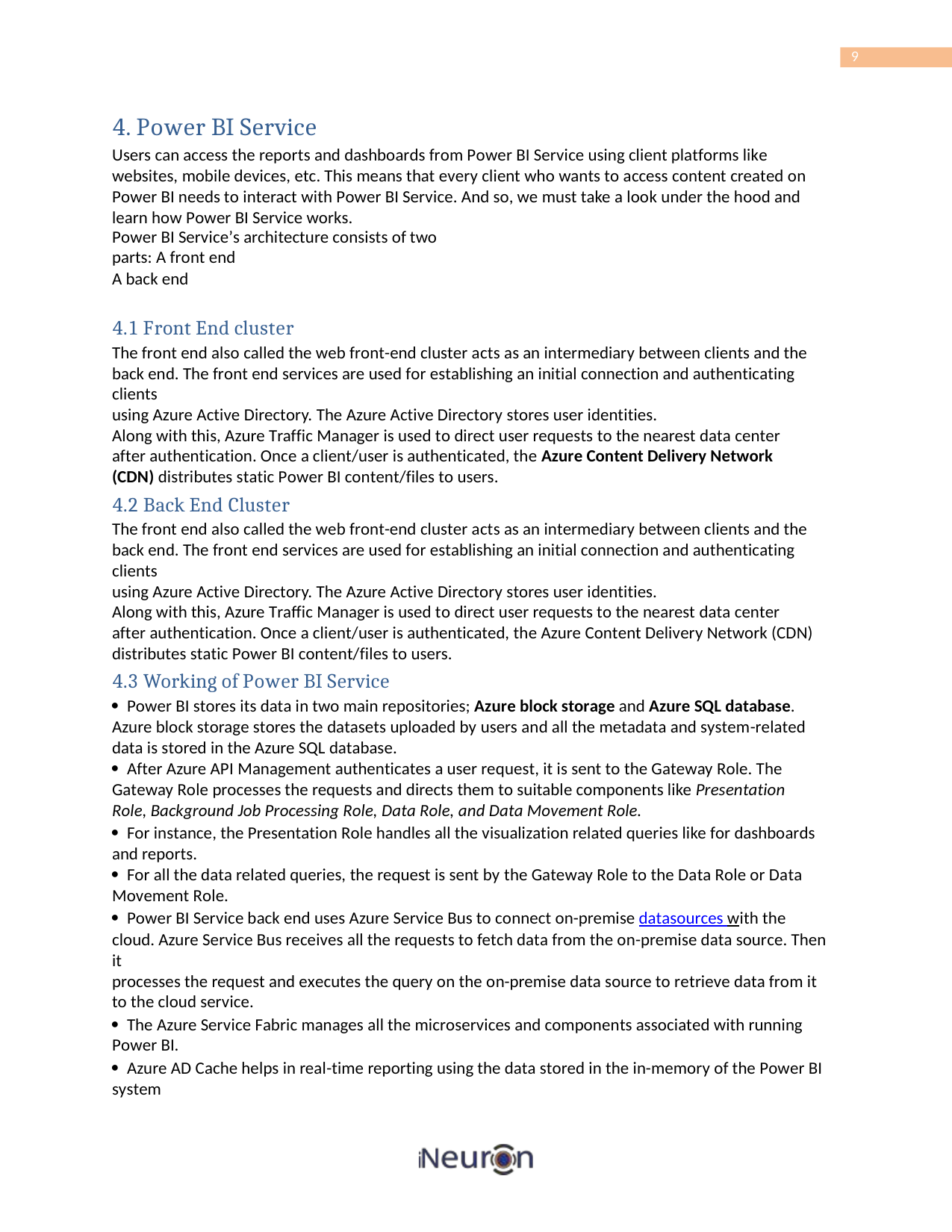

9
4. Power BI Service
Users can access the reports and dashboards from Power BI Service using client platforms like websites, mobile devices, etc. This means that every client who wants to access content created on Power BI needs to interact with Power BI Service. And so, we must take a look under the hood and learn how Power BI Service works.
Power BI Service’s architecture consists of two parts: A front end
A back end
4.1 Front End cluster
The front end also called the web front-end cluster acts as an intermediary between clients and the back end. The front end services are used for establishing an initial connection and authenticating clients
using Azure Active Directory. The Azure Active Directory stores user identities.
Along with this, Azure Traffic Manager is used to direct user requests to the nearest data center after authentication. Once a client/user is authenticated, the Azure Content Delivery Network (CDN) distributes static Power BI content/files to users.
4.2 Back End Cluster
The front end also called the web front-end cluster acts as an intermediary between clients and the back end. The front end services are used for establishing an initial connection and authenticating clients
using Azure Active Directory. The Azure Active Directory stores user identities.
Along with this, Azure Traffic Manager is used to direct user requests to the nearest data center after authentication. Once a client/user is authenticated, the Azure Content Delivery Network (CDN) distributes static Power BI content/files to users.
4.3 Working of Power BI Service
• Power BI stores its data in two main repositories; Azure block storage and Azure SQL database. Azure block storage stores the datasets uploaded by users and all the metadata and system-related data is stored in the Azure SQL database.
• After Azure API Management authenticates a user request, it is sent to the Gateway Role. The Gateway Role processes the requests and directs them to suitable components like Presentation Role, Background Job Processing Role, Data Role, and Data Movement Role.
• For instance, the Presentation Role handles all the visualization related queries like for dashboards and reports.
• For all the data related queries, the request is sent by the Gateway Role to the Data Role or Data
Movement Role.
• Power BI Service back end uses Azure Service Bus to connect on-premise datasources with the cloud. Azure Service Bus receives all the requests to fetch data from the on-premise data source. Then it
processes the request and executes the query on the on-premise data source to retrieve data from it to the cloud service.
• The Azure Service Fabric manages all the microservices and components associated with running
Power BI.
• Azure AD Cache helps in real-time reporting using the data stored in the in-memory of the Power BI
system